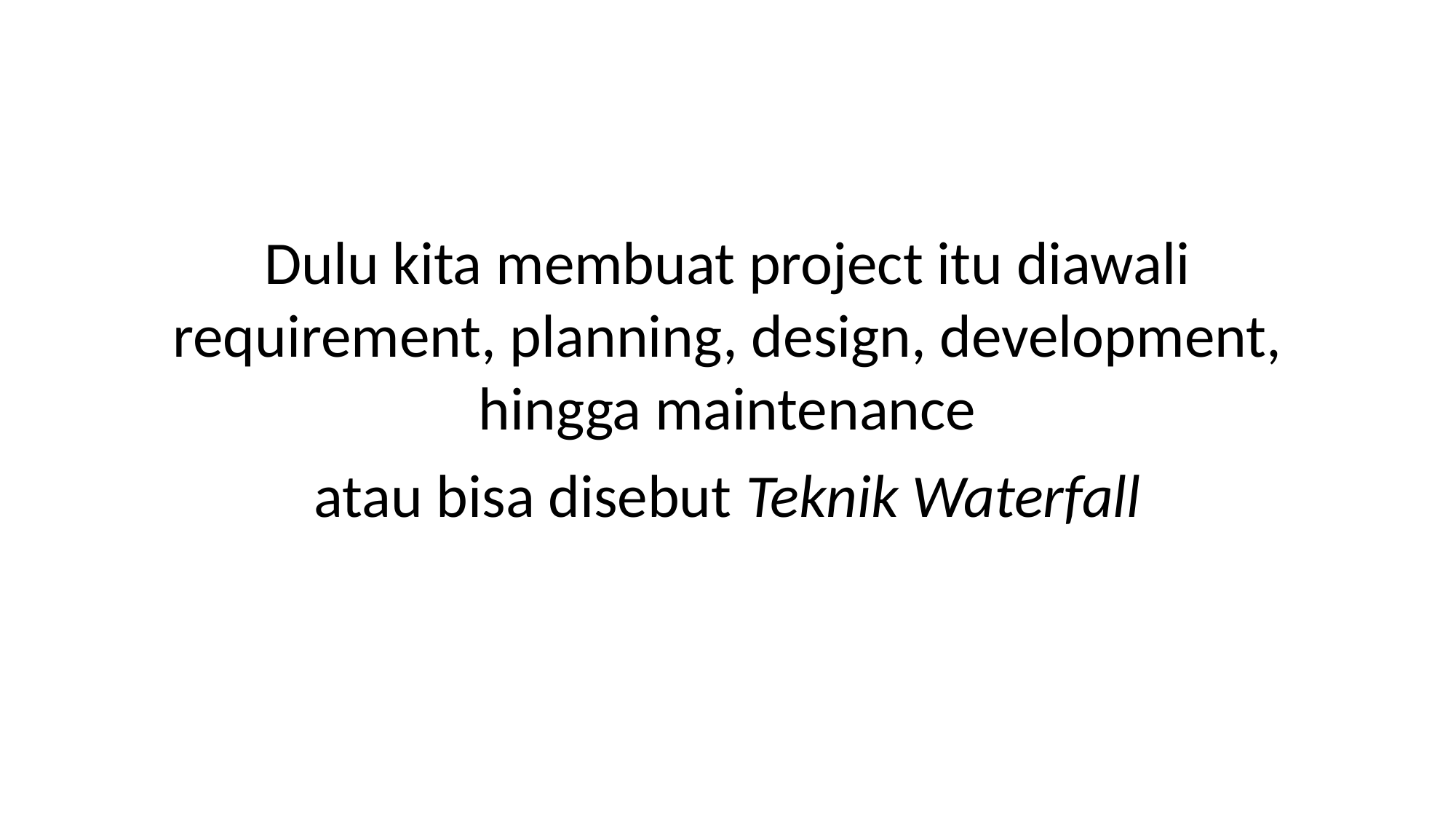

Dulu kita membuat project itu diawali requirement, planning, design, development, hingga maintenance
atau bisa disebut Teknik Waterfall